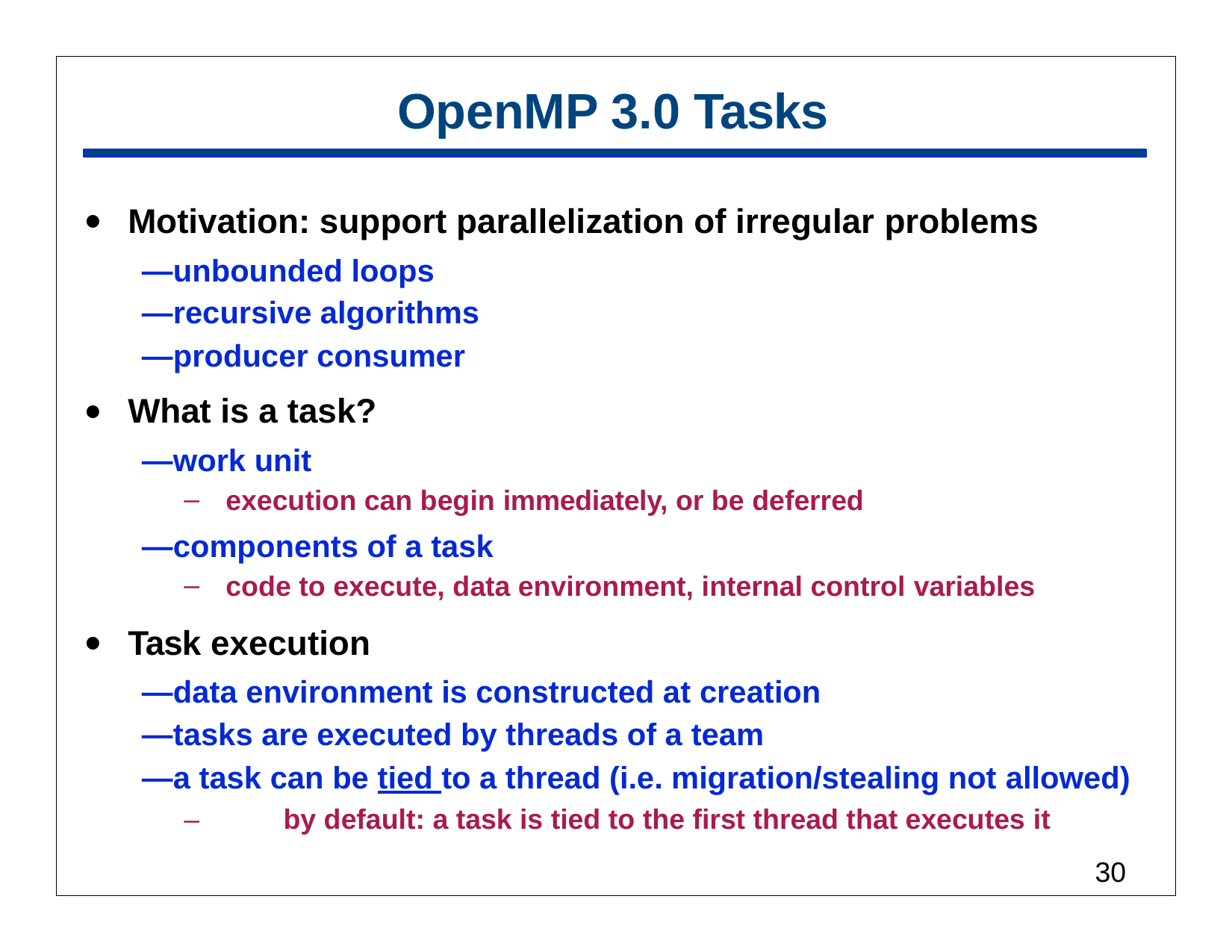

# OpenMP 3.0 Tasks
•
Motivation: support parallelization of irregular problems
—unbounded loops
—recursive algorithms
—producer consumer
What is a task?
—work unit
execution can begin immediately, or be deferred
—components of a task
code to execute, data environment, internal control variables
Task execution
—data environment is constructed at creation
—tasks are executed by threads of a team
—a task can be tied to a thread (i.e. migration/stealing not allowed)
–	by default: a task is tied to the first thread that executes it
•
•
30